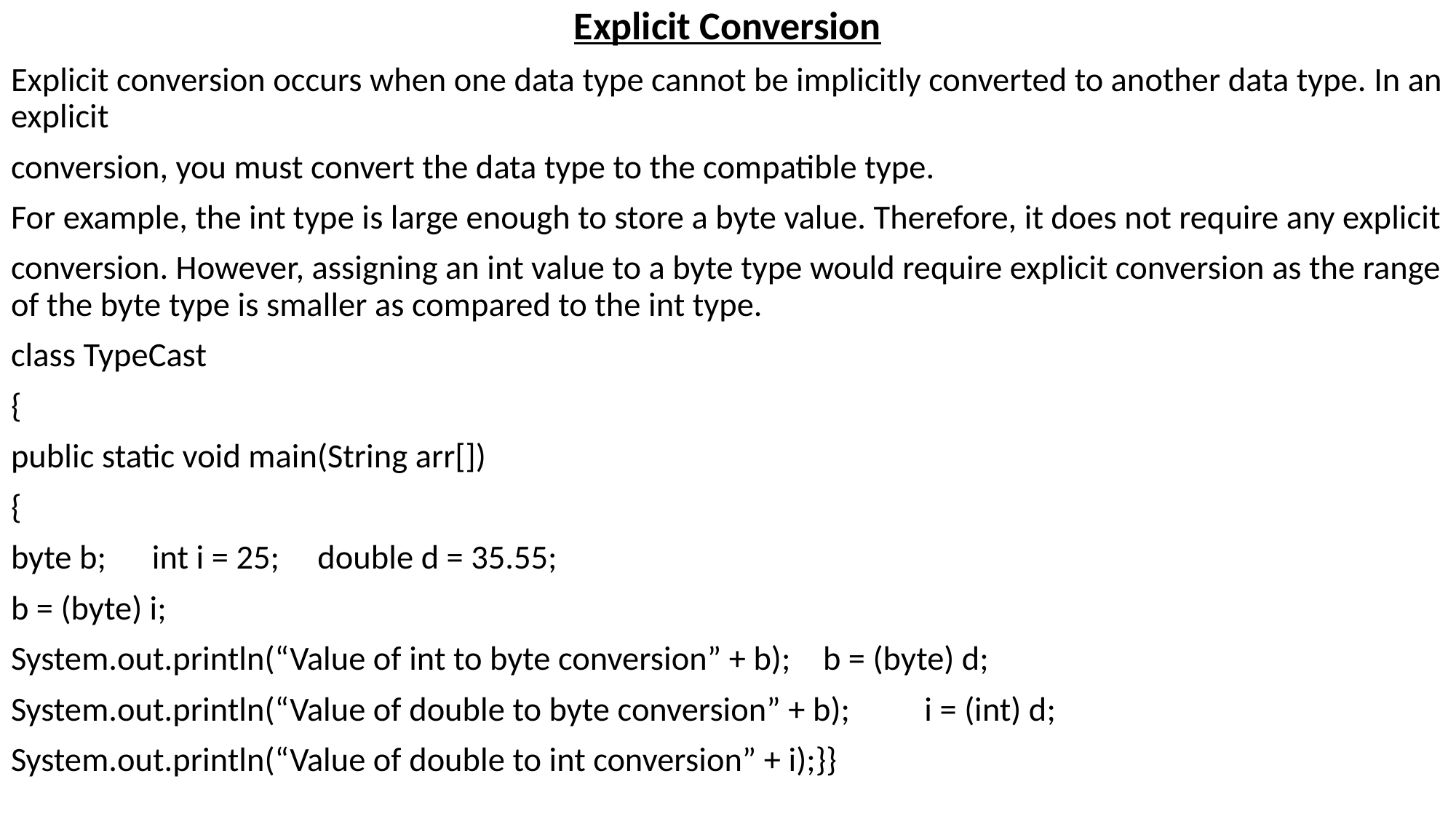

Explicit Conversion
Explicit conversion occurs when one data type cannot be implicitly converted to another data type. In an explicit
conversion, you must convert the data type to the compatible type.
For example, the int type is large enough to store a byte value. Therefore, it does not require any explicit
conversion. However, assigning an int value to a byte type would require explicit conversion as the range of the byte type is smaller as compared to the int type.
class TypeCast
{
public static void main(String arr[])
{
byte b;      int i = 25;     double d = 35.55;
b = (byte) i;
System.out.println(“Value of int to byte conversion” + b);  		b = (byte) d;
System.out.println(“Value of double to byte conversion” + b);	i = (int) d;
System.out.println(“Value of double to int conversion” + i);}}